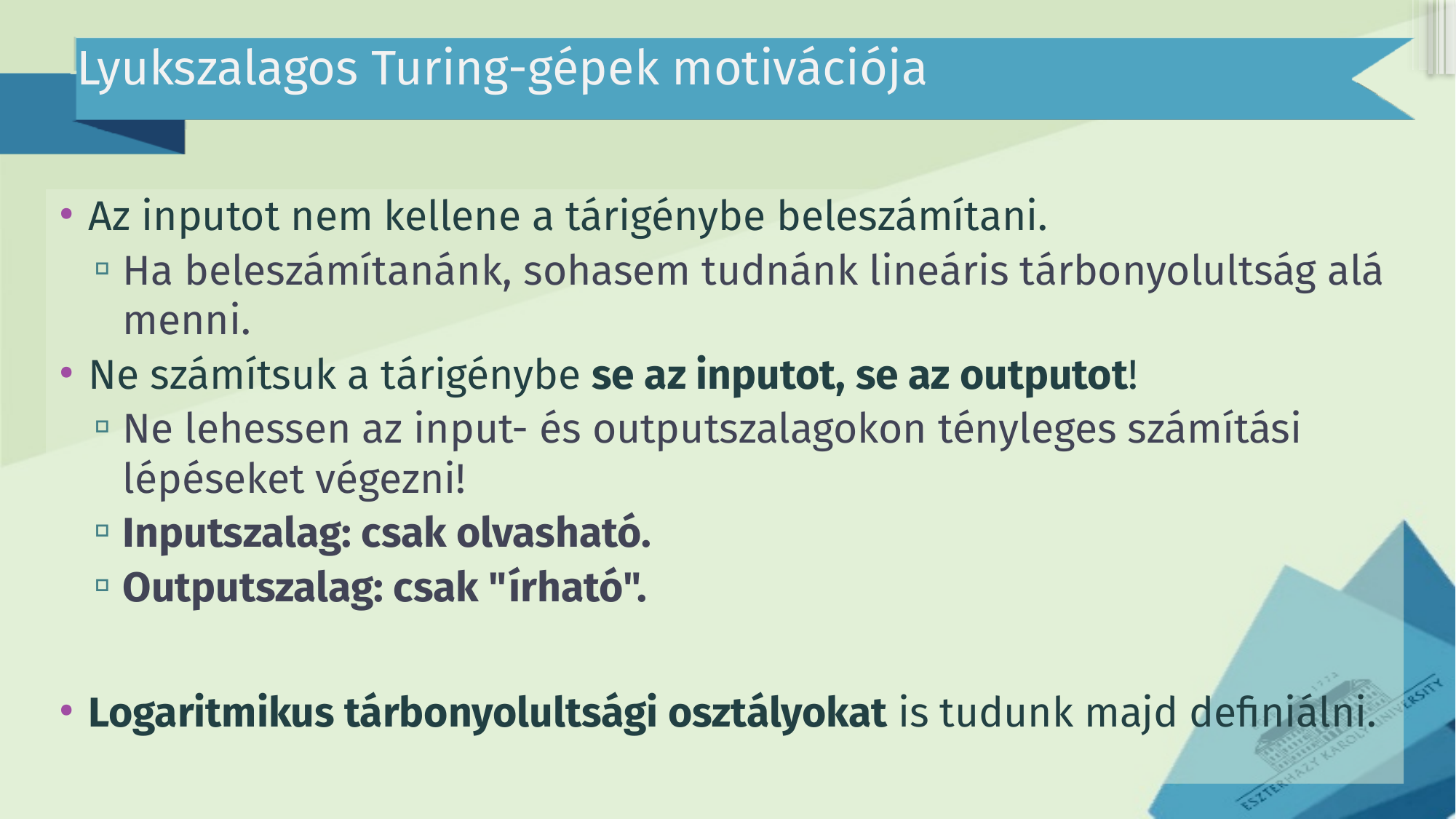

# Lyukszalagos Turing-gépek motivációja
Az inputot nem kellene a tárigénybe beleszámítani.
Ha beleszámítanánk, sohasem tudnánk lineáris tárbonyolultság alá menni.
Ne számítsuk a tárigénybe se az inputot, se az outputot!
Ne lehessen az input- és outputszalagokon tényleges számítási lépéseket végezni!
Inputszalag: csak olvasható.
Outputszalag: csak "írható".

Logaritmikus tárbonyolultsági osztályokat is tudunk majd definiálni.